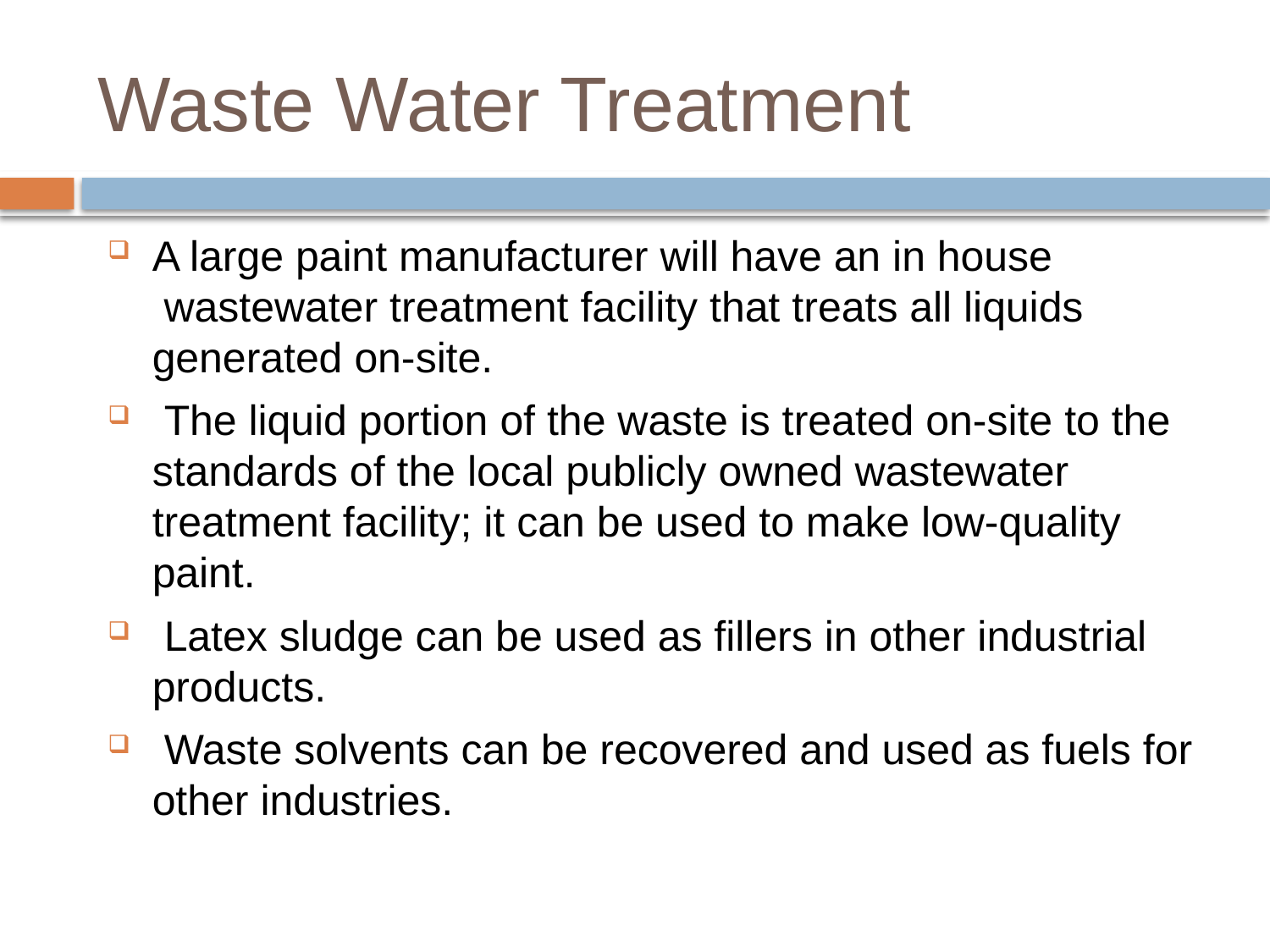

# Waste Water Treatment
A large paint manufacturer will have an in house  wastewater treatment facility that treats all liquids generated on-site.
 The liquid portion of the waste is treated on-site to the standards of the local publicly owned wastewater treatment facility; it can be used to make low-quality paint.
 Latex sludge can be used as fillers in other industrial products.
 Waste solvents can be recovered and used as fuels for other industries.